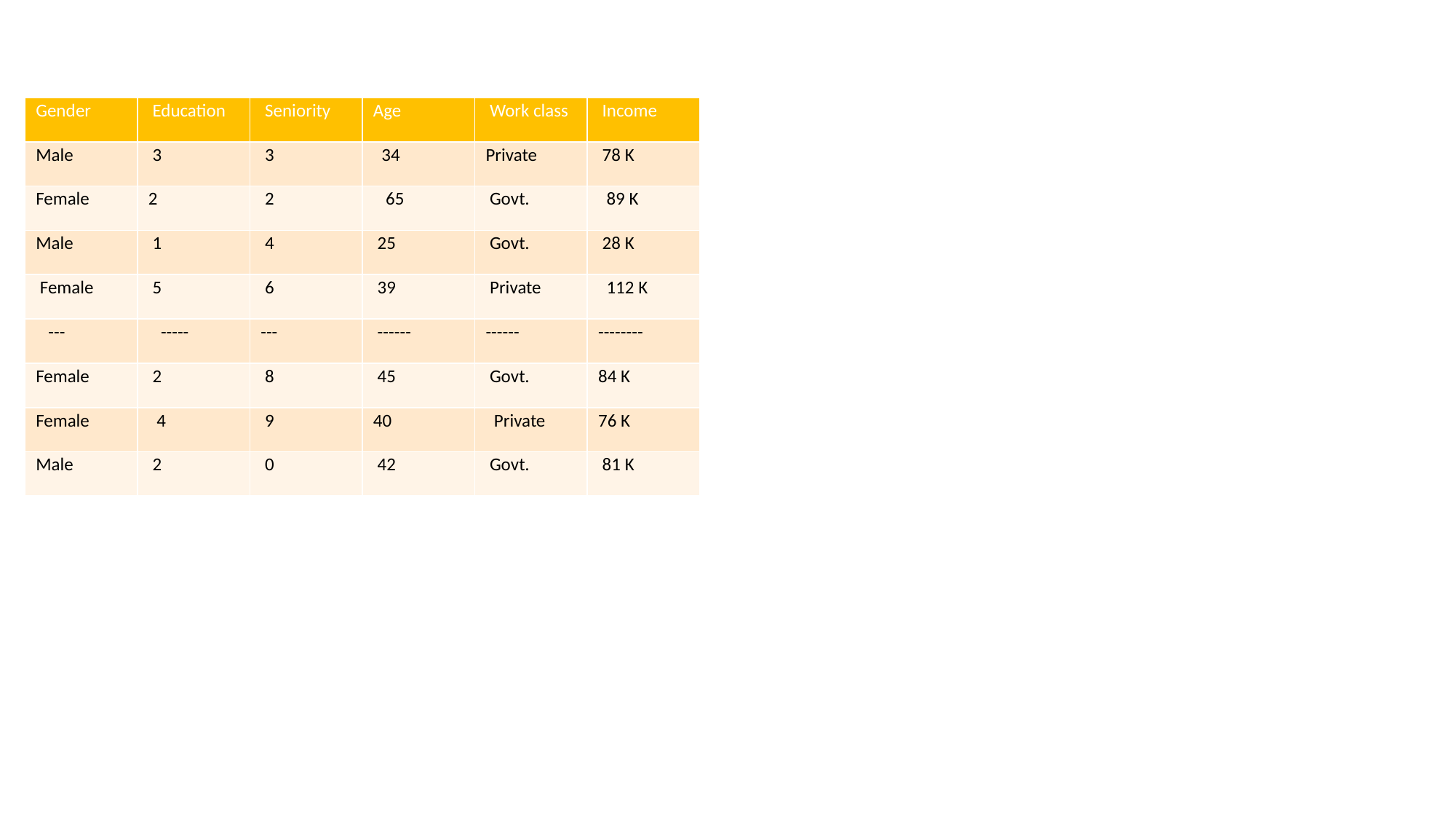

#
| Gender | Education | Seniority | Age | Work class | Income |
| --- | --- | --- | --- | --- | --- |
| Male | 3 | 3 | 34 | Private | 78 K |
| Female | 2 | 2 | 65 | Govt. | 89 K |
| Male | 1 | 4 | 25 | Govt. | 28 K |
| Female | 5 | 6 | 39 | Private | 112 K |
| --- | ----- | --- | ------ | ------ | -------- |
| Female | 2 | 8 | 45 | Govt. | 84 K |
| Female | 4 | 9 | 40 | Private | 76 K |
| Male | 2 | 0 | 42 | Govt. | 81 K |